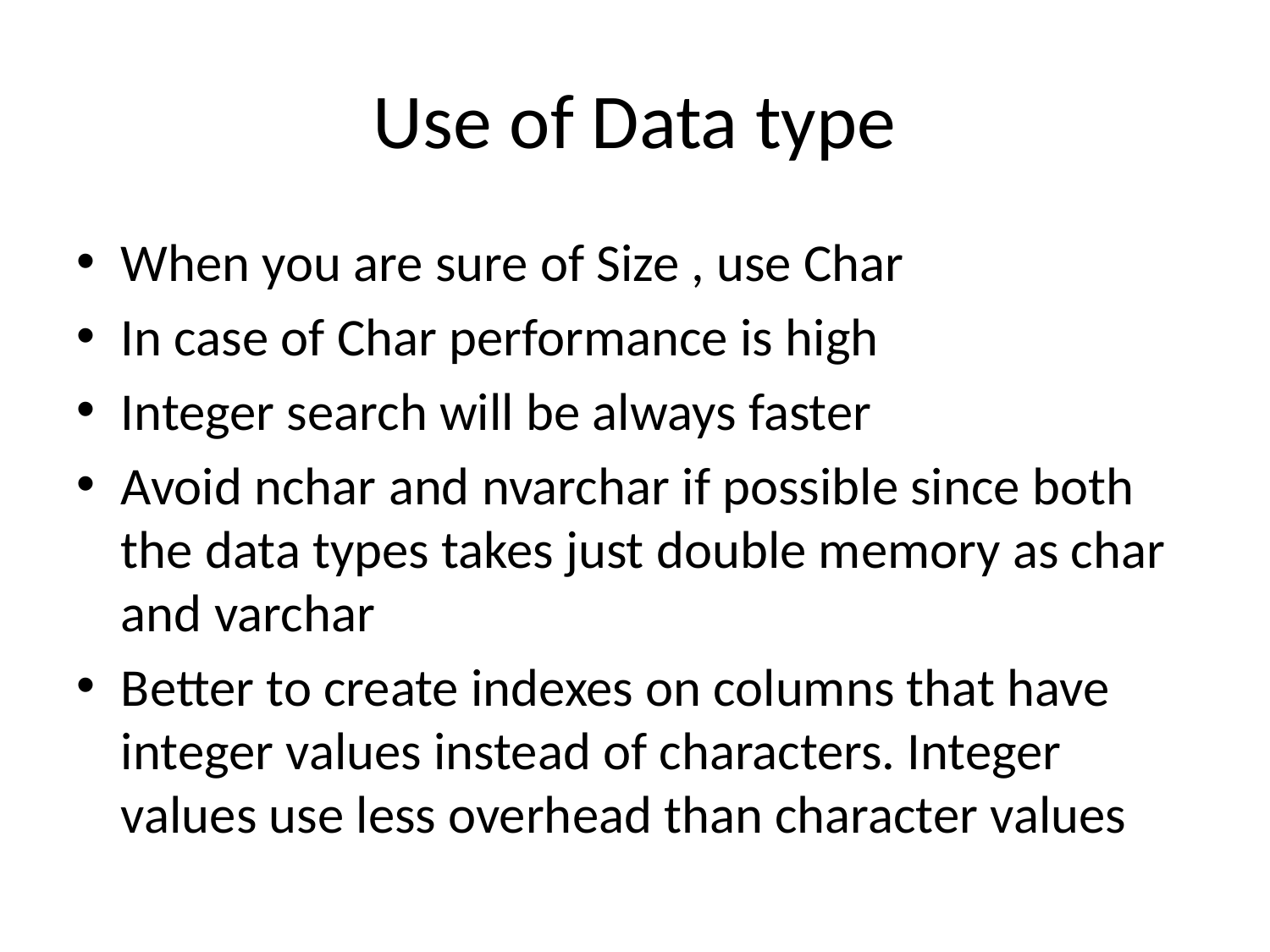

# Use of Data type
When you are sure of Size , use Char
In case of Char performance is high
Integer search will be always faster
Avoid nchar and nvarchar if possible since both the data types takes just double memory as char and varchar
Better to create indexes on columns that have integer values instead of characters. Integer values use less overhead than character values